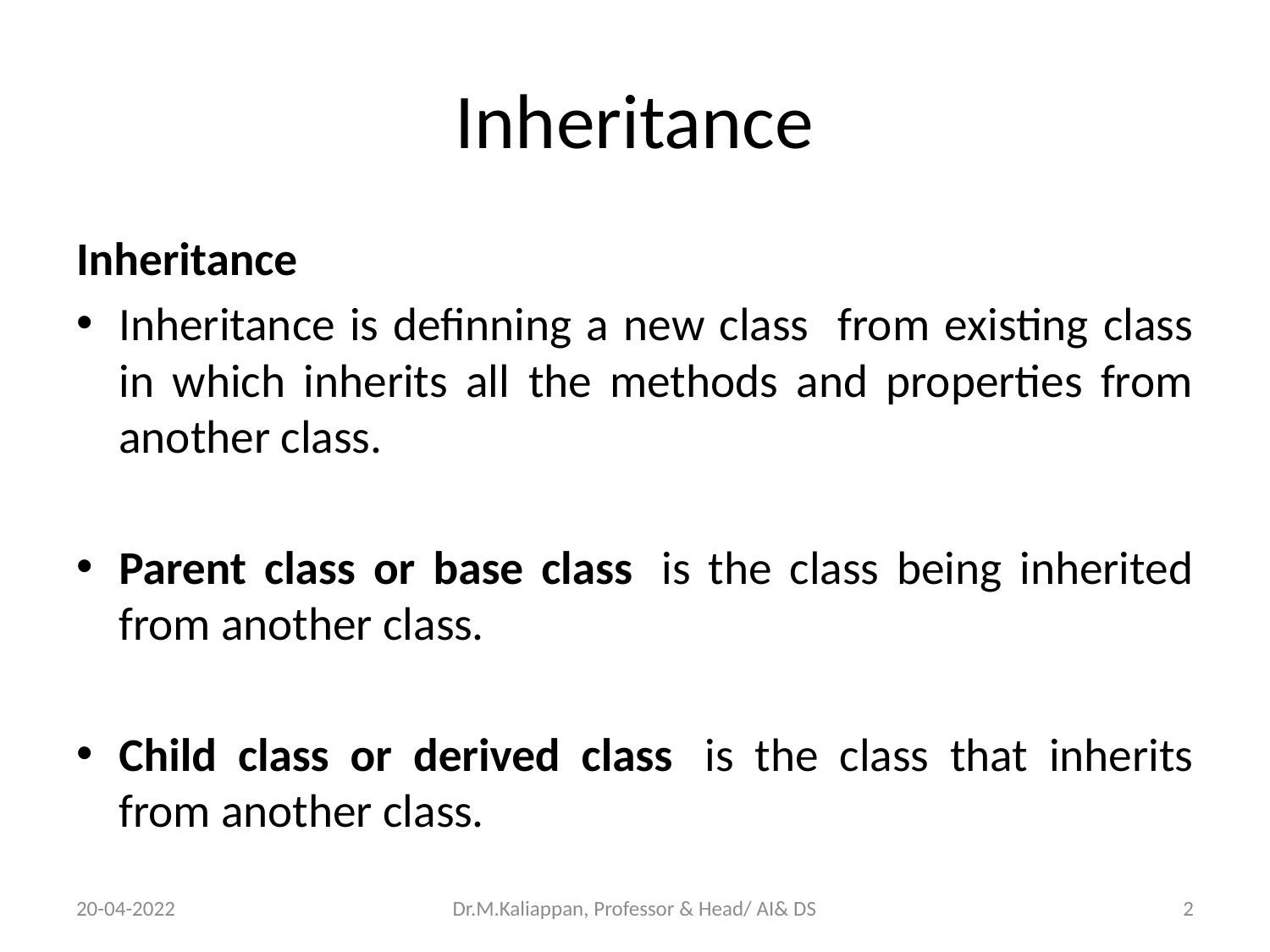

# Inheritance
Inheritance
Inheritance is definning a new class  from existing class in which inherits all the methods and properties from another class.

Parent class or base class  is the class being inherited from another class.

Child class or derived class  is the class that inherits from another class.

20-04-2022
Dr.M.Kaliappan, Professor & Head/ AI& DS
2